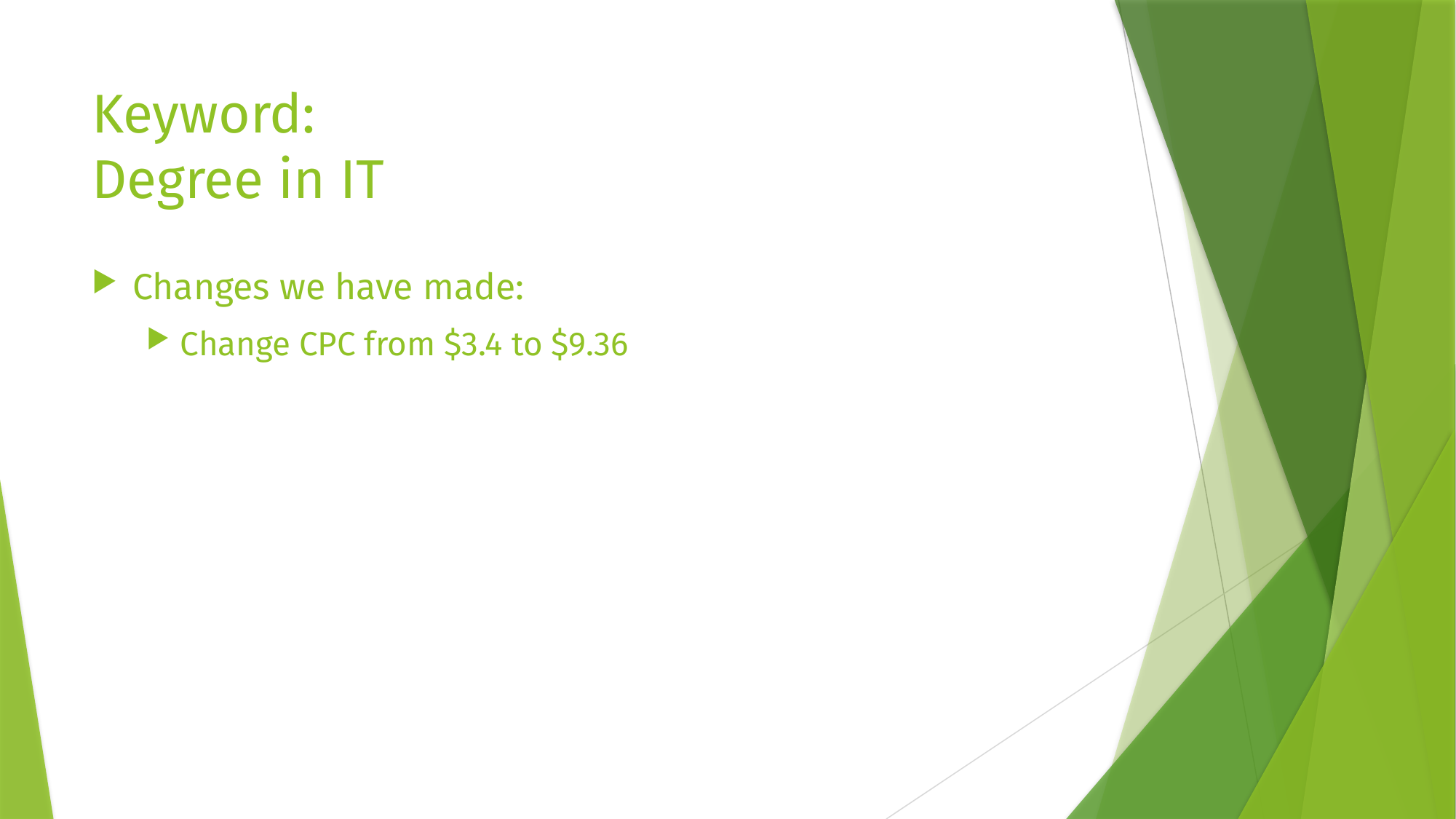

# Keyword: Degree in IT
Changes we have made:
Change CPC from $3.4 to $9.36